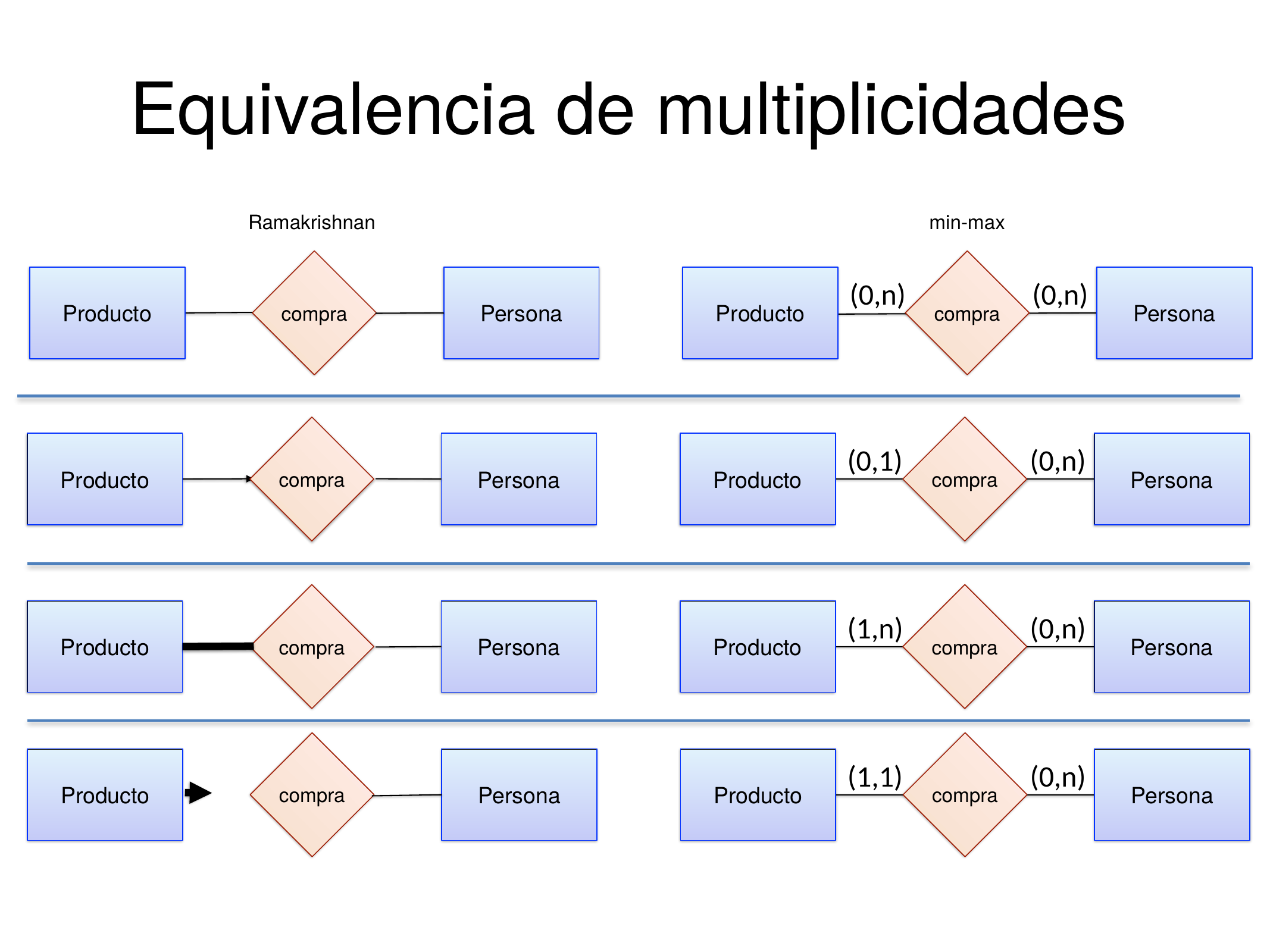

Equivalencia de multiplicidades
Ramakrishnan
min-max
compra
compra

Producto
Persona
Producto
Persona
(0,n)
(0,n)
compra
compra
Producto
Persona
Producto
Persona

(0,1)
(0,n)
compra
compra

Producto
Persona
Producto
Persona
(1,n)
(0,n)
compra
compra

Producto
Persona
Producto
Persona
(1,1)
(0,n)